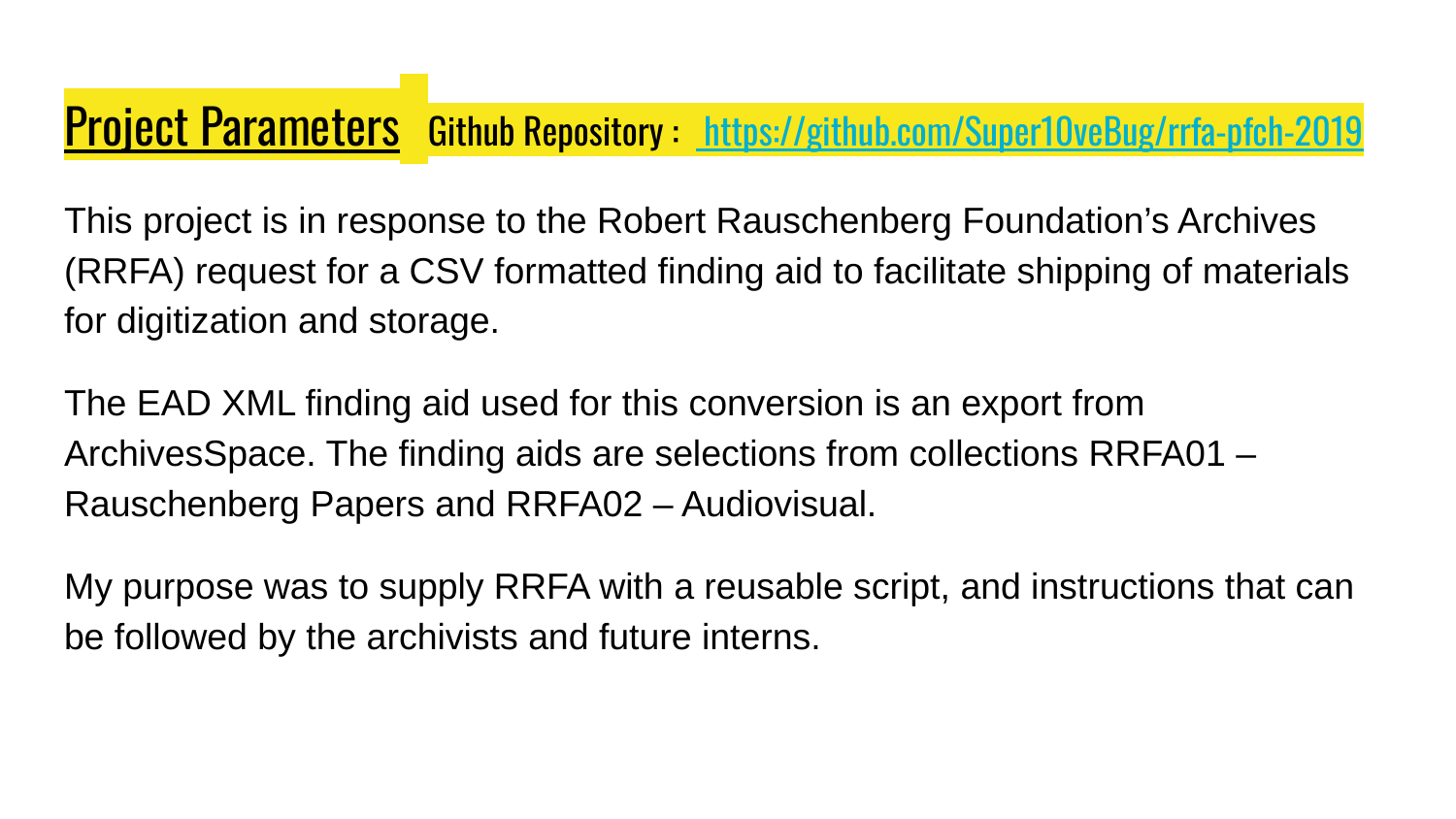

# Project Parameters  Github Repository :   https://github.com/Super10veBug/rrfa-pfch-2019
This project is in response to the Robert Rauschenberg Foundation’s Archives (RRFA) request for a CSV formatted finding aid to facilitate shipping of materials for digitization and storage.
The EAD XML finding aid used for this conversion is an export from ArchivesSpace. The finding aids are selections from collections RRFA01 – Rauschenberg Papers and RRFA02 – Audiovisual.
My purpose was to supply RRFA with a reusable script, and instructions that can be followed by the archivists and future interns.